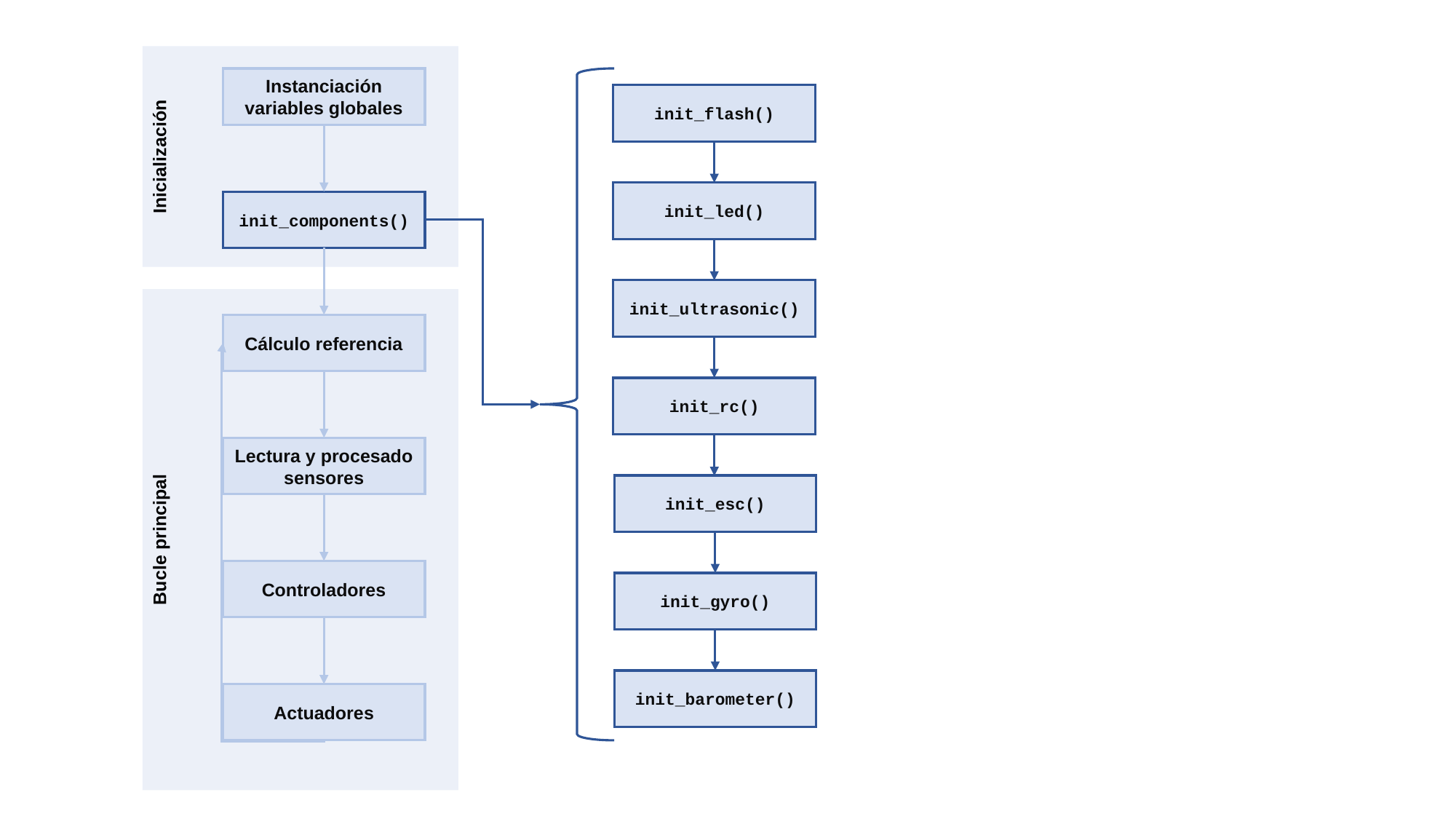

Inicialización
Instanciación variables globales

init_flash()
init_led()
init_components()
init_ultrasonic()
Bucle principal
Cálculo referencia
init_rc()
Lectura y procesado sensores
init_esc()
Controladores
init_gyro()
init_barometer()
Actuadores